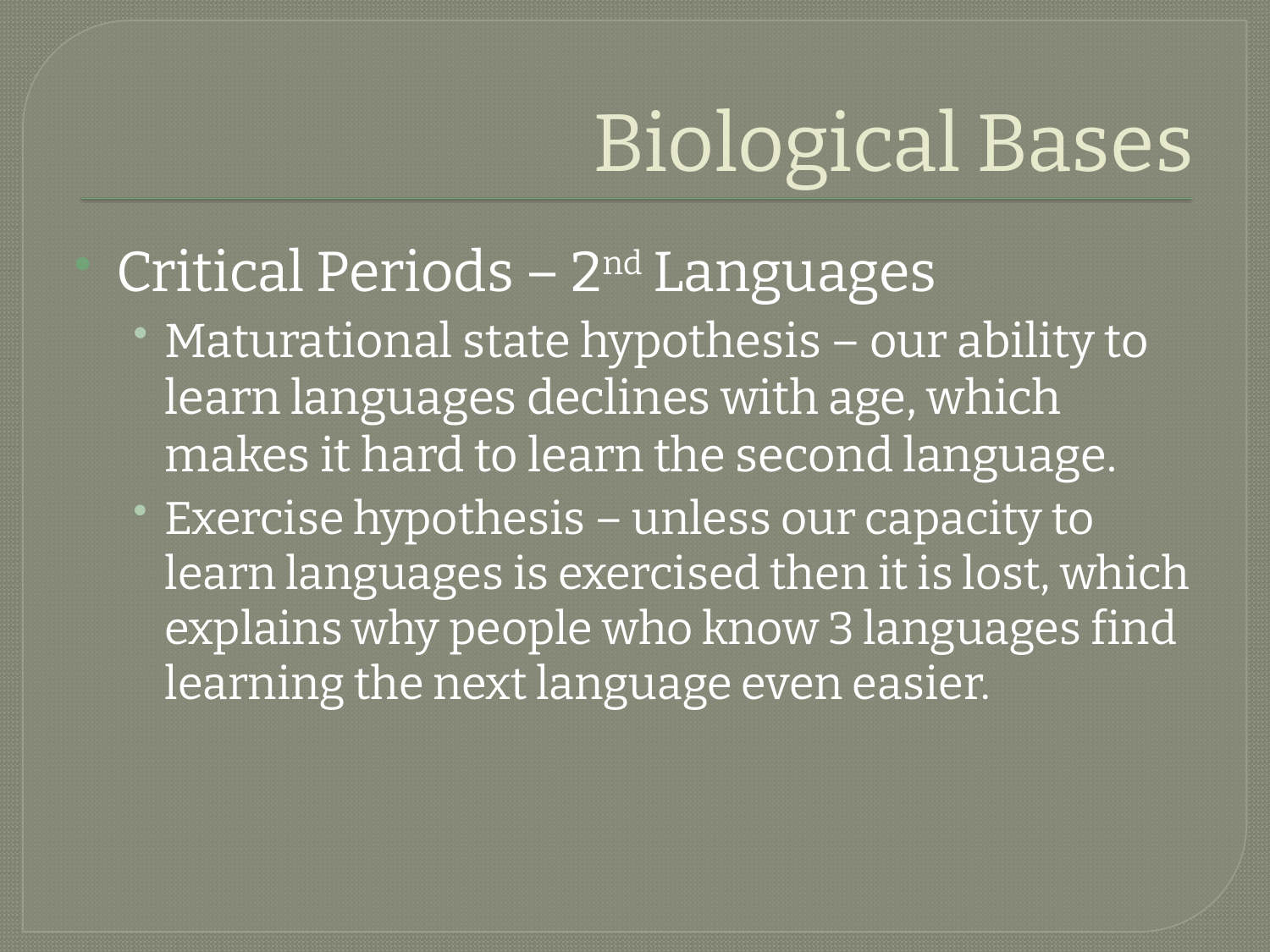

# Biological Bases
Critical Periods – 2nd Languages
Maturational state hypothesis – our ability to learn languages declines with age, which makes it hard to learn the second language.
Exercise hypothesis – unless our capacity to learn languages is exercised then it is lost, which explains why people who know 3 languages find learning the next language even easier.